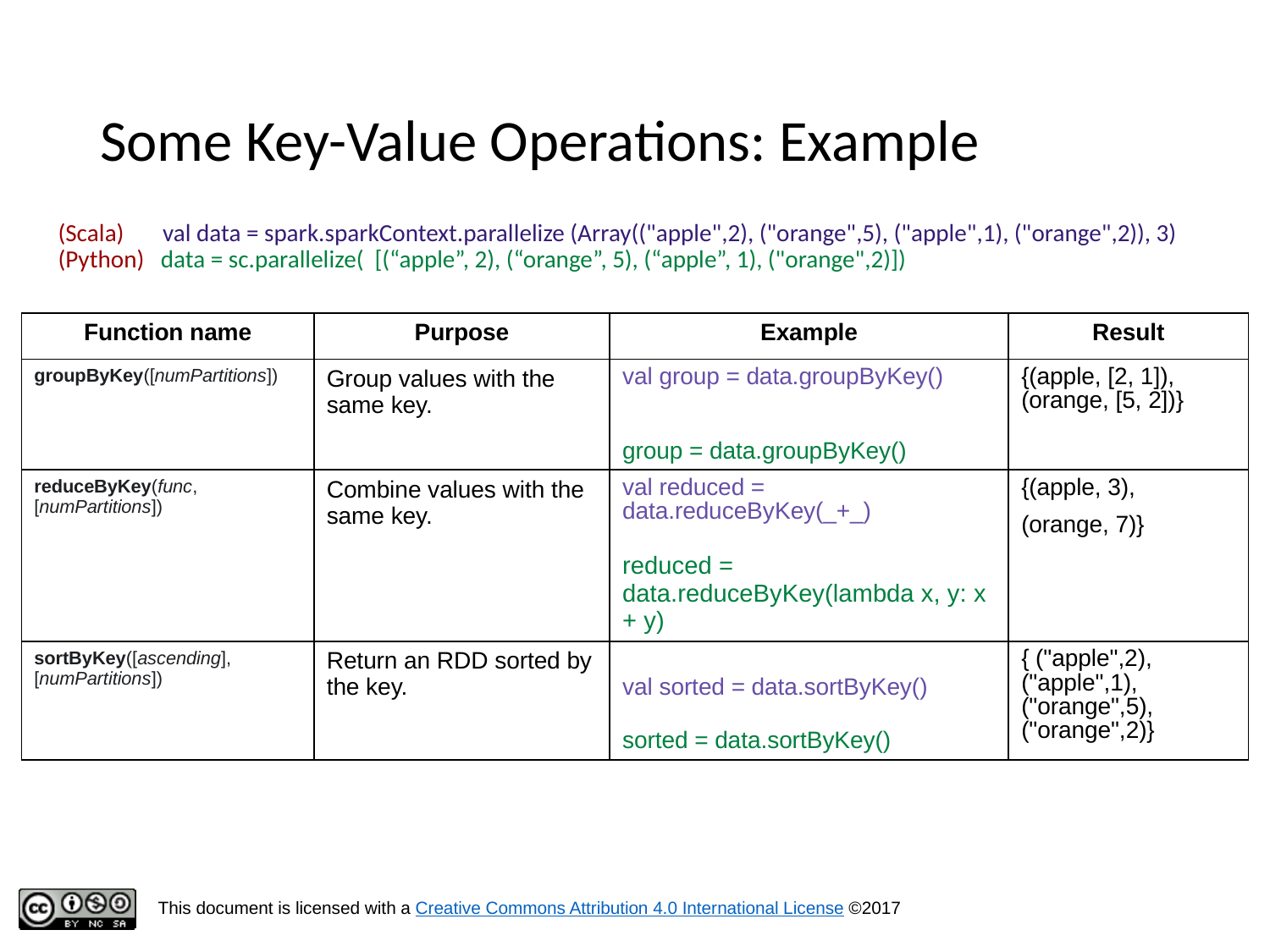

# Some Key-Value Operations: Example
(Scala)       val data = spark.sparkContext.parallelize (Array(("apple",2), ("orange",5), ("apple",1), ("orange",2)), 3)
(Python)   data = sc.parallelize(  [(“apple”, 2), (“orange”, 5), (“apple”, 1), ("orange",2)])
| Function name | Purpose | Example | Result |
| --- | --- | --- | --- |
| groupByKey([numPartitions]) | Group values with the same key. | val group = data.groupByKey() group = data.groupByKey() | {(apple, [2, 1]), (orange, [5, 2])} |
| reduceByKey(func, [numPartitions]) | Combine values with the same key. | val reduced = data.reduceByKey(\_+\_) reduced = data.reduceByKey(lambda x, y: x + y) | {(apple, 3), (orange, 7)} |
| sortByKey([ascending], [numPartitions]) | Return an RDD sorted by the key. | val sorted = data.sortByKey() sorted = data.sortByKey() | { ("apple",2), ("apple",1), ("orange",5), ("orange",2)} |